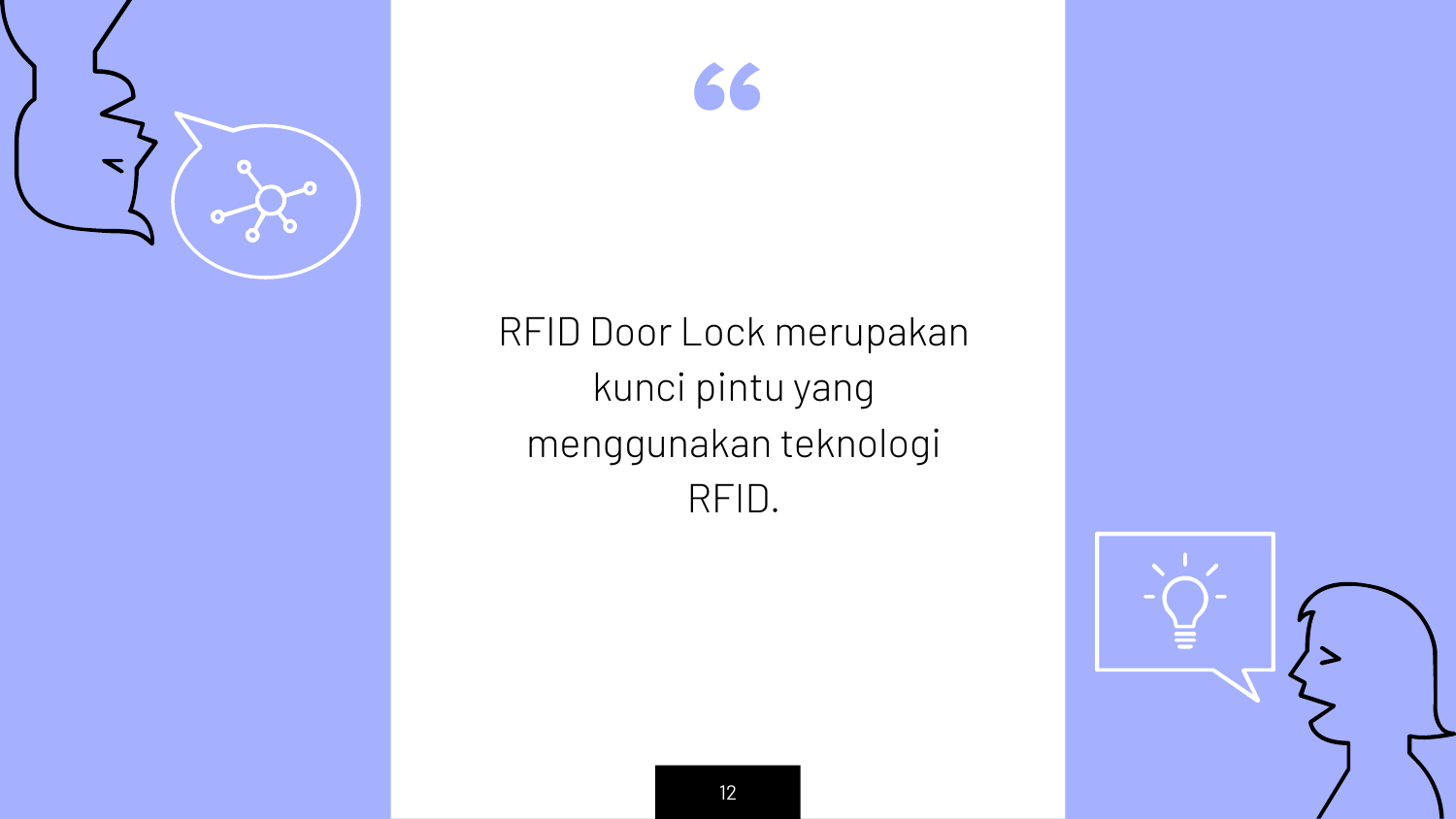

RFID Door Lock merupakan kunci pintu yang menggunakan teknologi RFID.
12